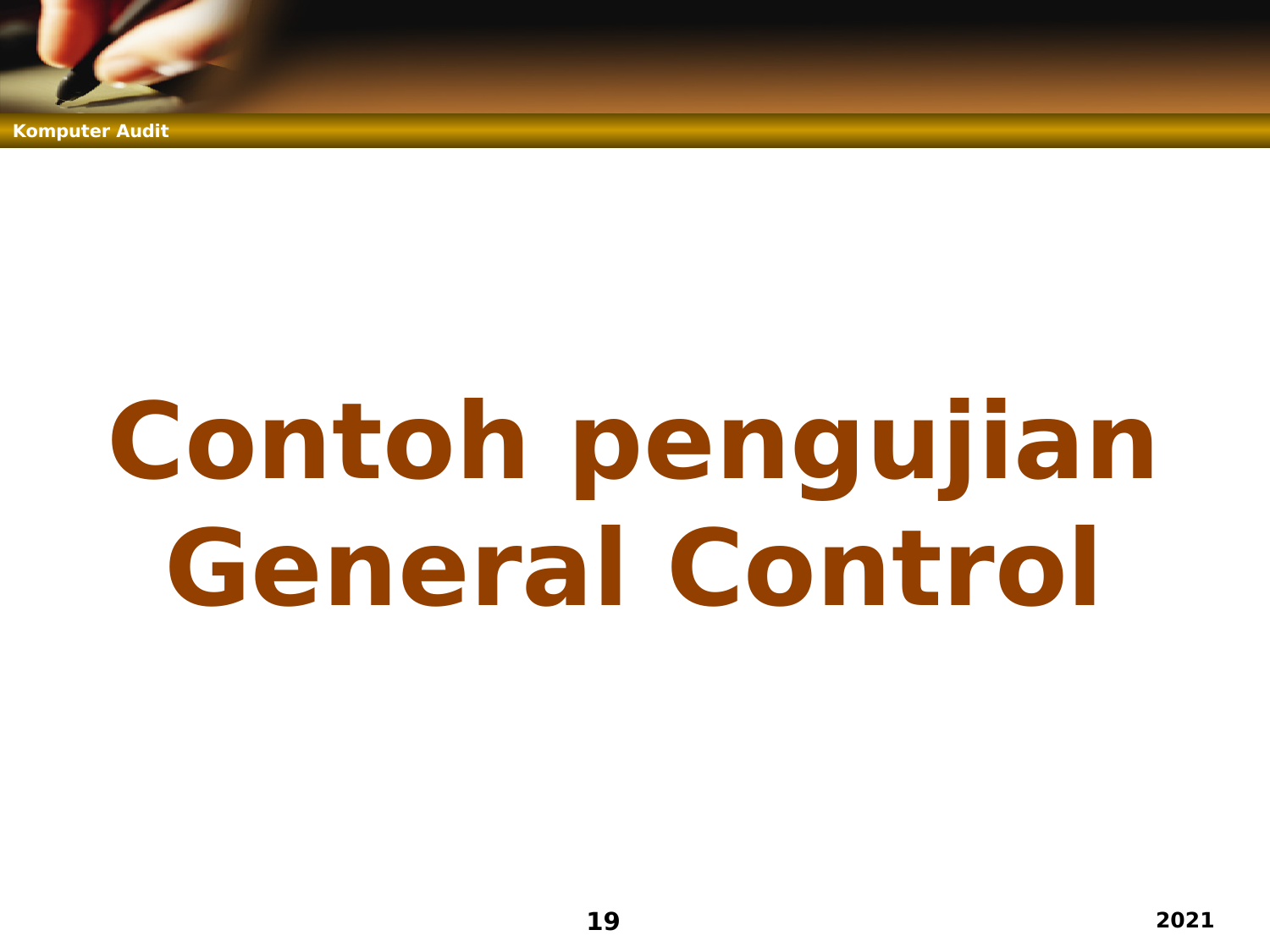

# Contoh pengujian General Control

19
2021